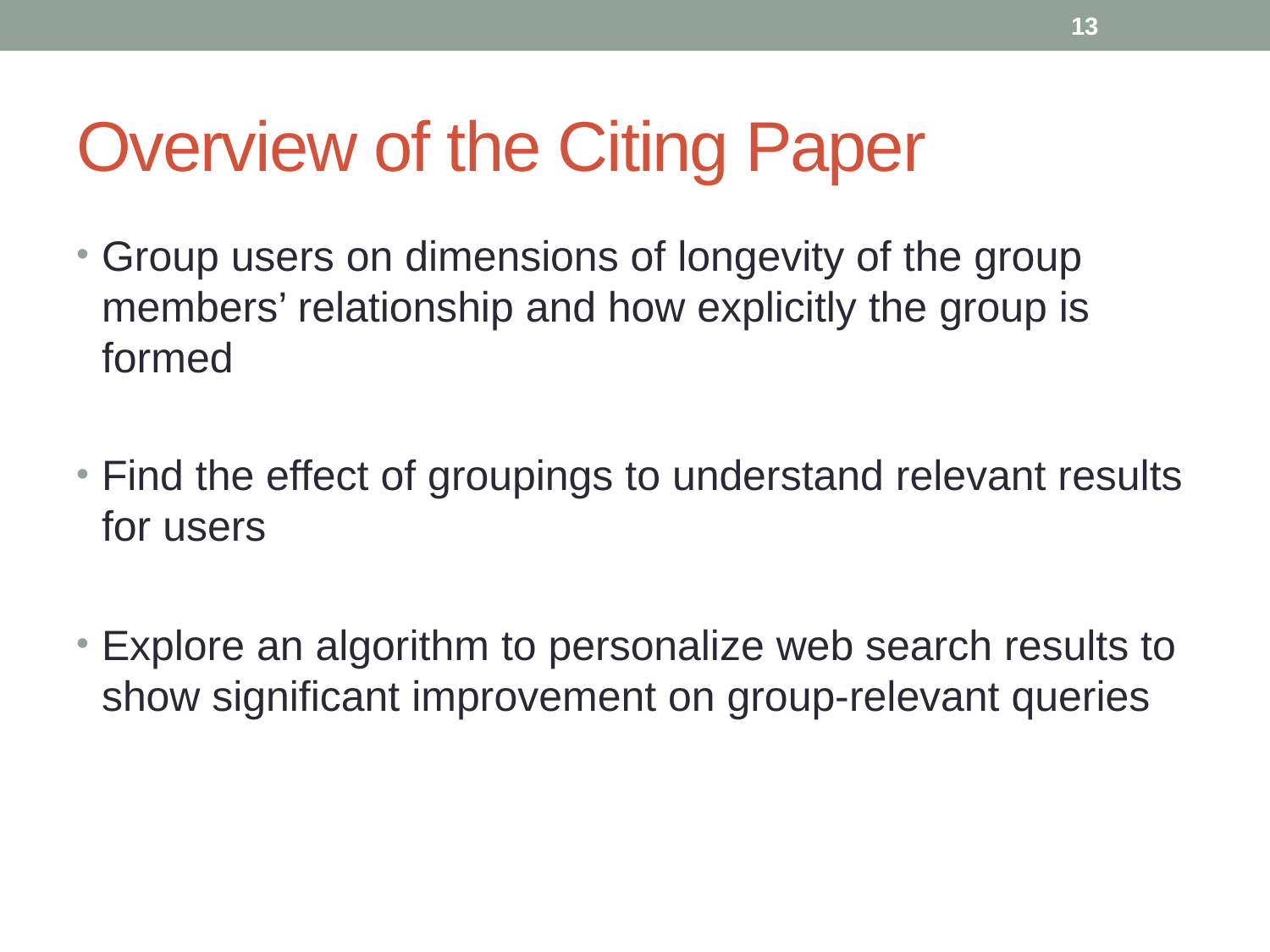

13
# Overview of the Citing Paper
Group users on dimensions of longevity of the group members’ relationship and how explicitly the group is formed

Find the effect of groupings to understand relevant results for users

Explore an algorithm to personalize web search results to show significant improvement on group-relevant queries